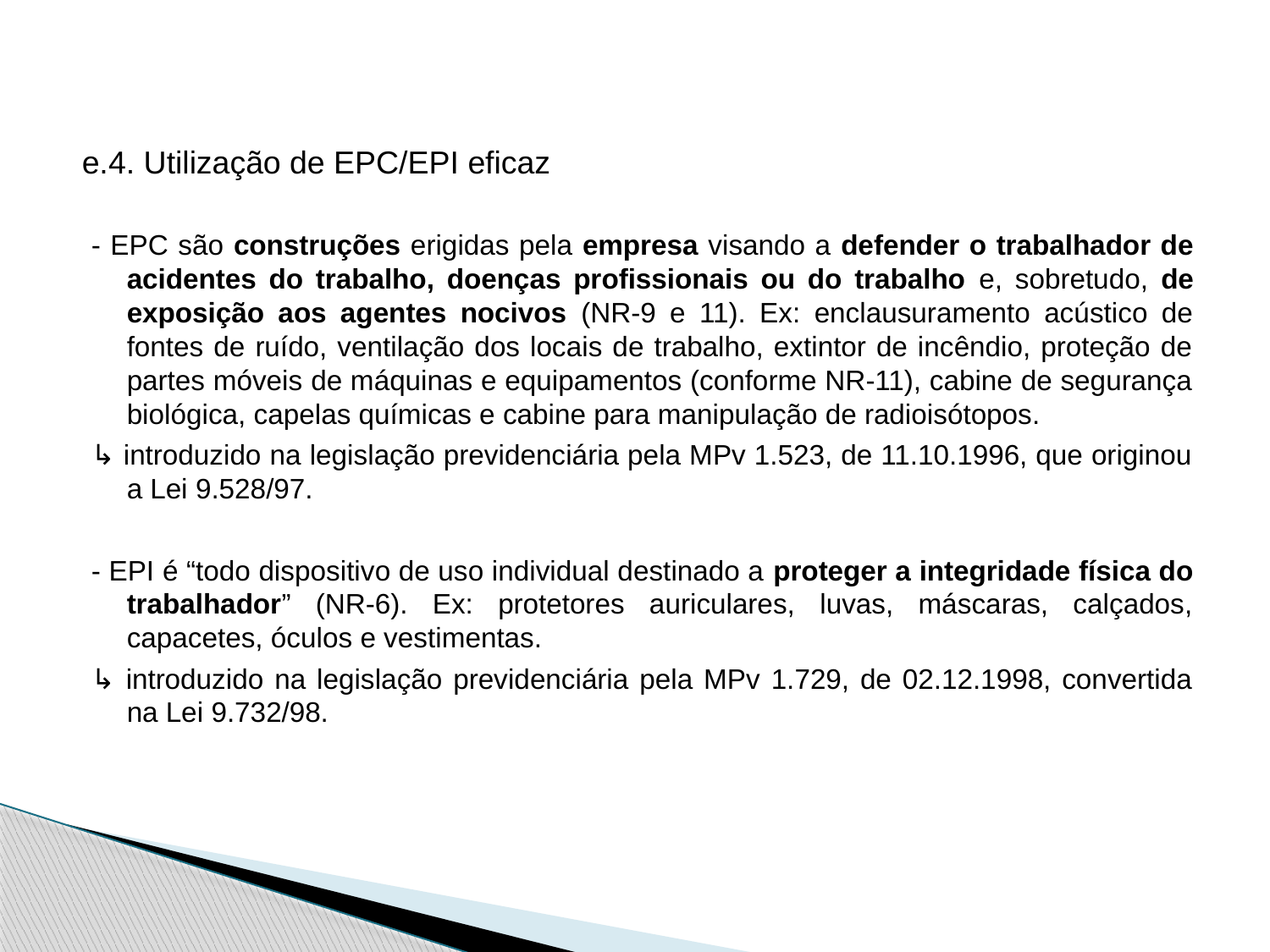

#
e.4. Utilização de EPC/EPI eficaz

- EPC são construções erigidas pela empresa visando a defender o trabalhador de acidentes do trabalho, doenças profissionais ou do trabalho e, sobretudo, de exposição aos agentes nocivos (NR-9 e 11). Ex: enclausuramento acústico de fontes de ruído, ventilação dos locais de trabalho, extintor de incêndio, proteção de partes móveis de máquinas e equipamentos (conforme NR-11), cabine de segurança biológica, capelas químicas e cabine para manipulação de radioisótopos.
↳ introduzido na legislação previdenciária pela MPv 1.523, de 11.10.1996, que originou a Lei 9.528/97.

- EPI é “todo dispositivo de uso individual destinado a proteger a integridade física do trabalhador” (NR-6). Ex: protetores auriculares, luvas, máscaras, calçados, capacetes, óculos e vestimentas.
↳ introduzido na legislação previdenciária pela MPv 1.729, de 02.12.1998, convertida na Lei 9.732/98.